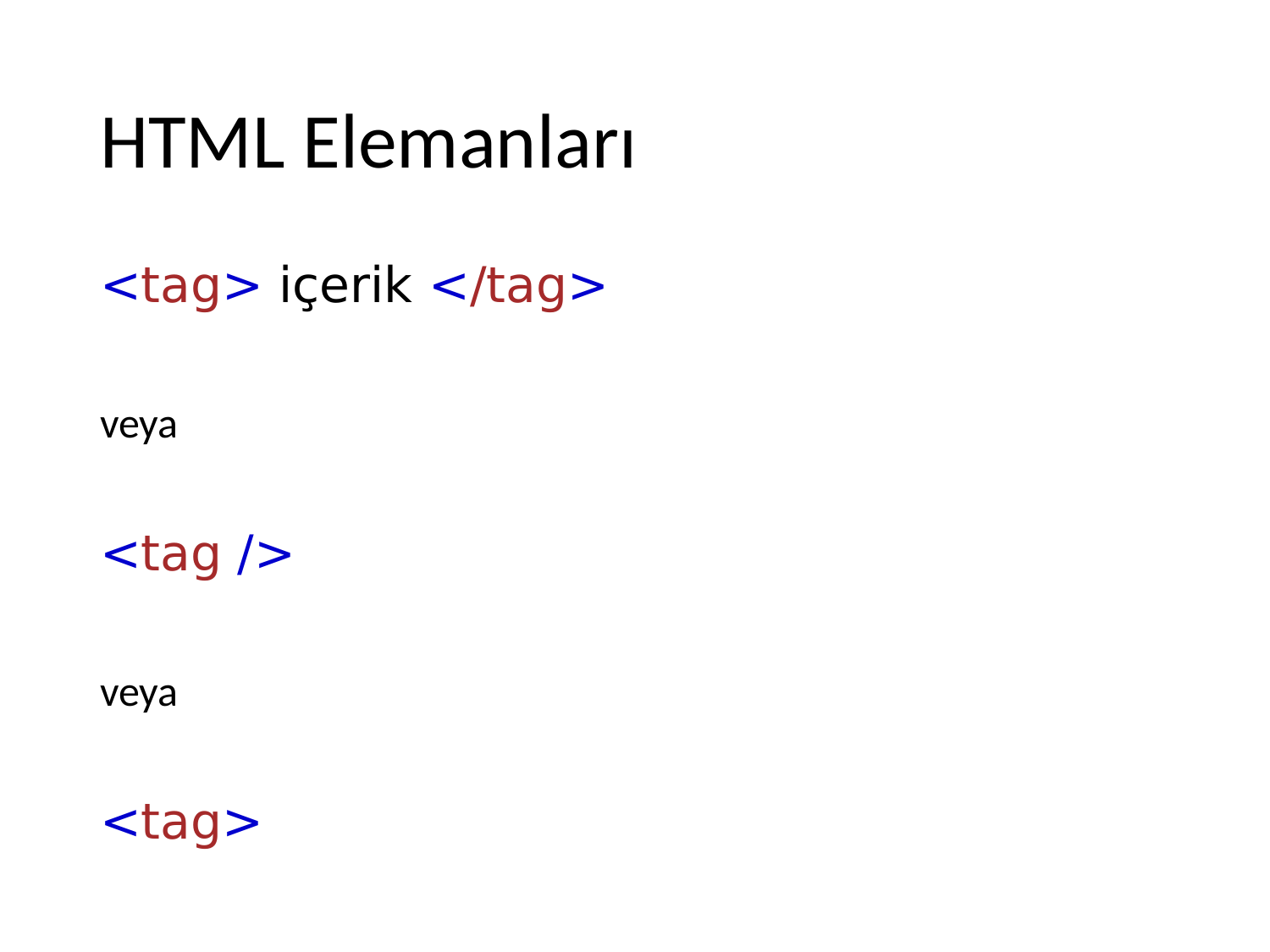

# HTML Elemanları
<tag> içerik </tag>

veya

<tag />

veya

<tag>